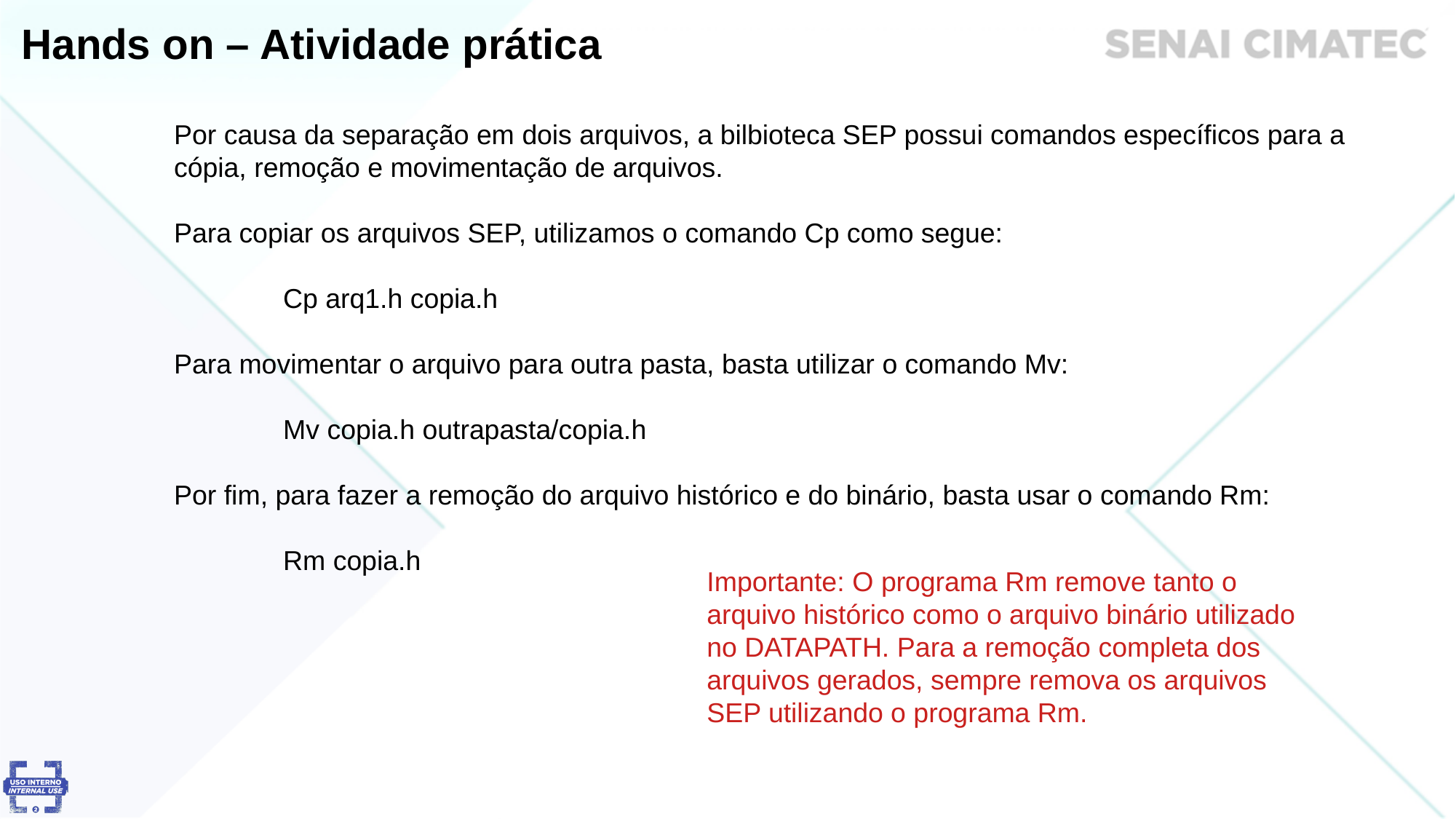

Hands on – Atividade prática
Por causa da separação em dois arquivos, a bilbioteca SEP possui comandos específicos para a cópia, remoção e movimentação de arquivos.

Para copiar os arquivos SEP, utilizamos o comando Cp como segue:

	Cp arq1.h copia.h

Para movimentar o arquivo para outra pasta, basta utilizar o comando Mv:

	Mv copia.h outrapasta/copia.h

Por fim, para fazer a remoção do arquivo histórico e do binário, basta usar o comando Rm:

	Rm copia.h
Importante: O programa Rm remove tanto o arquivo histórico como o arquivo binário utilizado no DATAPATH. Para a remoção completa dos arquivos gerados, sempre remova os arquivos SEP utilizando o programa Rm.